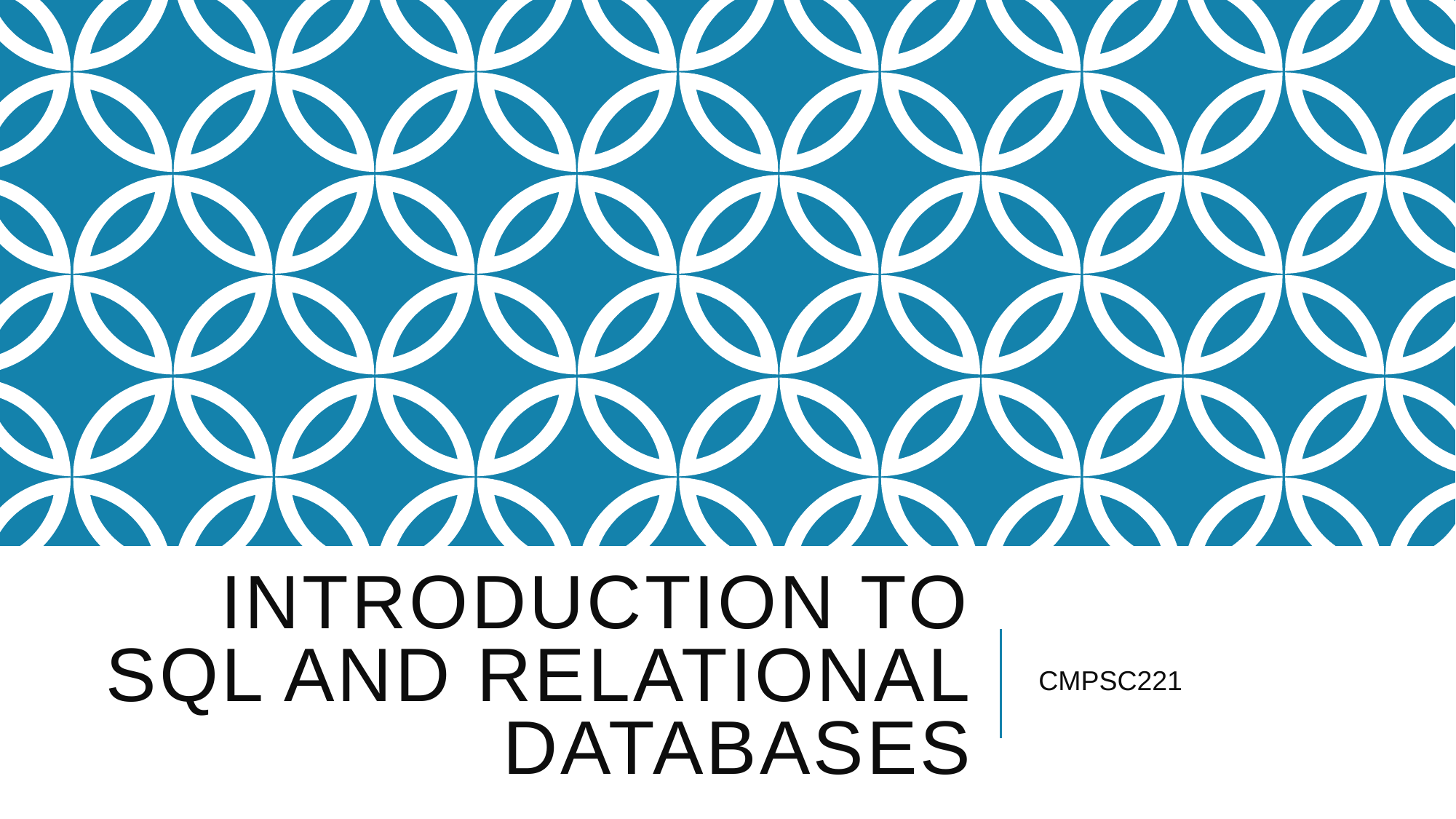

# Introduction to SQL and relational databases
CMPSC221